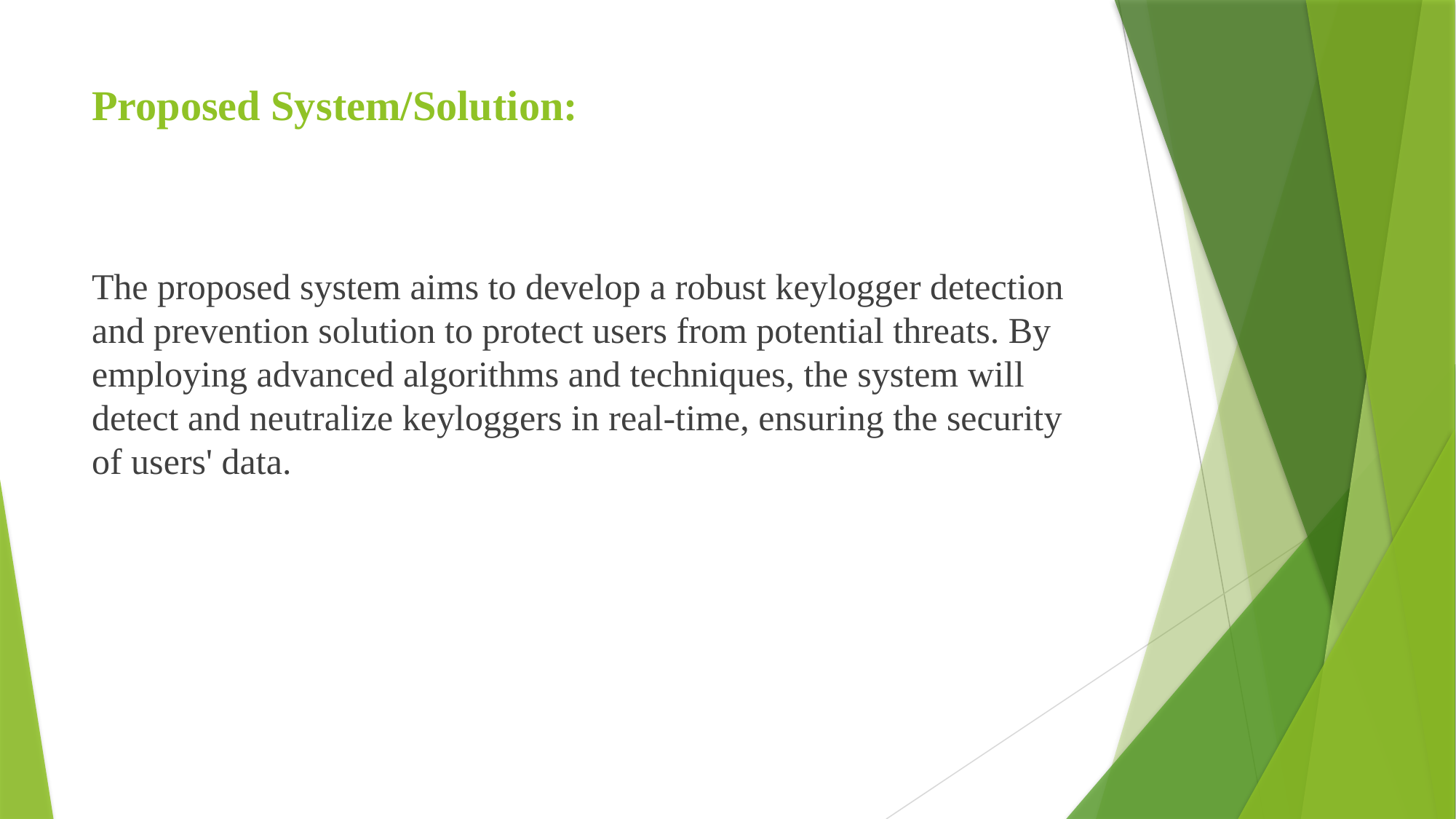

# Proposed System/Solution:
The proposed system aims to develop a robust keylogger detection and prevention solution to protect users from potential threats. By employing advanced algorithms and techniques, the system will detect and neutralize keyloggers in real-time, ensuring the security of users' data.